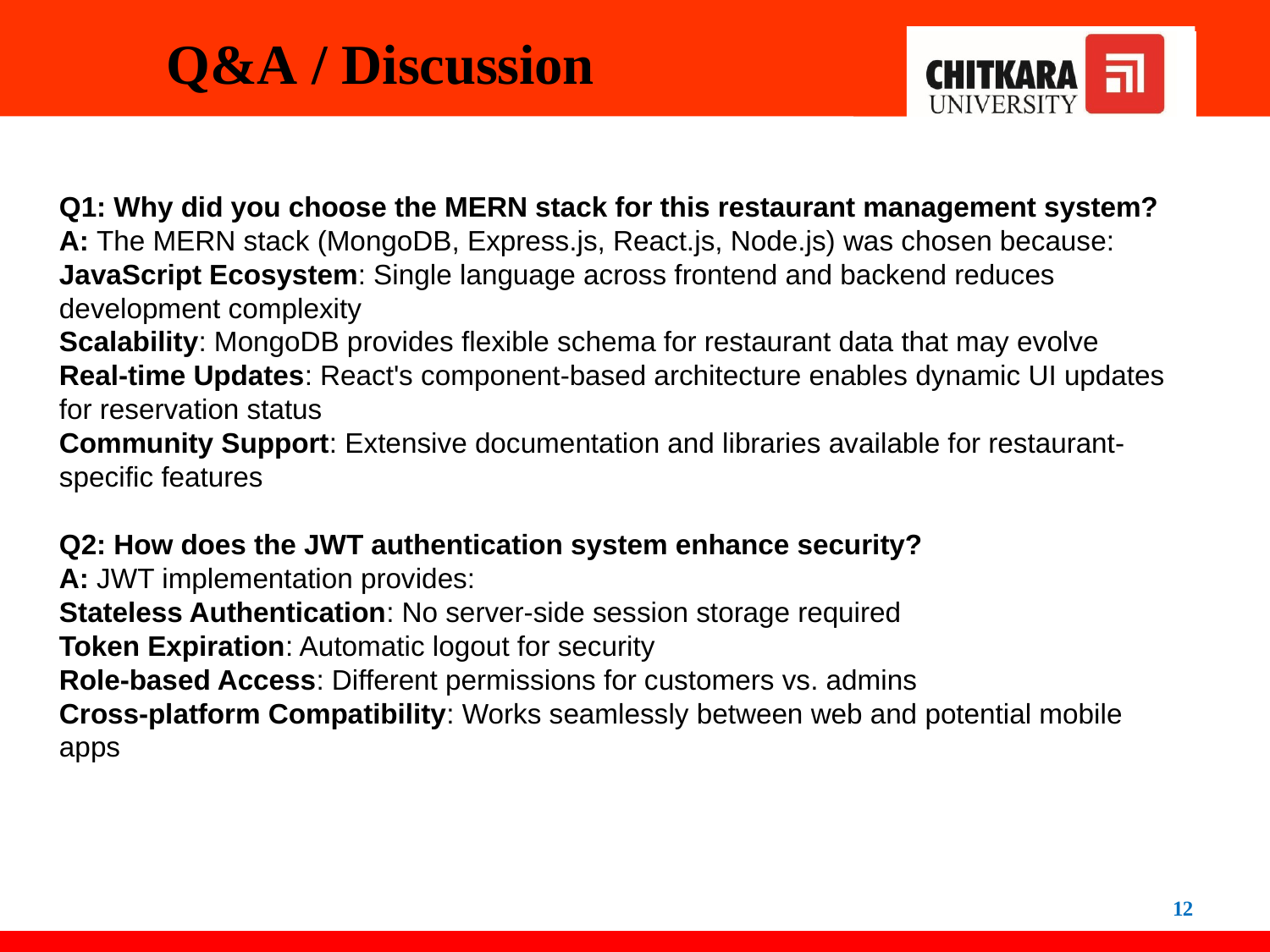

# Q&A / Discussion
Q1: Why did you choose the MERN stack for this restaurant management system?
A: The MERN stack (MongoDB, Express.js, React.js, Node.js) was chosen because:
JavaScript Ecosystem: Single language across frontend and backend reduces development complexity
Scalability: MongoDB provides flexible schema for restaurant data that may evolve
Real-time Updates: React's component-based architecture enables dynamic UI updates for reservation status
Community Support: Extensive documentation and libraries available for restaurant-specific features
Q2: How does the JWT authentication system enhance security?
A: JWT implementation provides:
Stateless Authentication: No server-side session storage required
Token Expiration: Automatic logout for security
Role-based Access: Different permissions for customers vs. admins
Cross-platform Compatibility: Works seamlessly between web and potential mobile apps

12